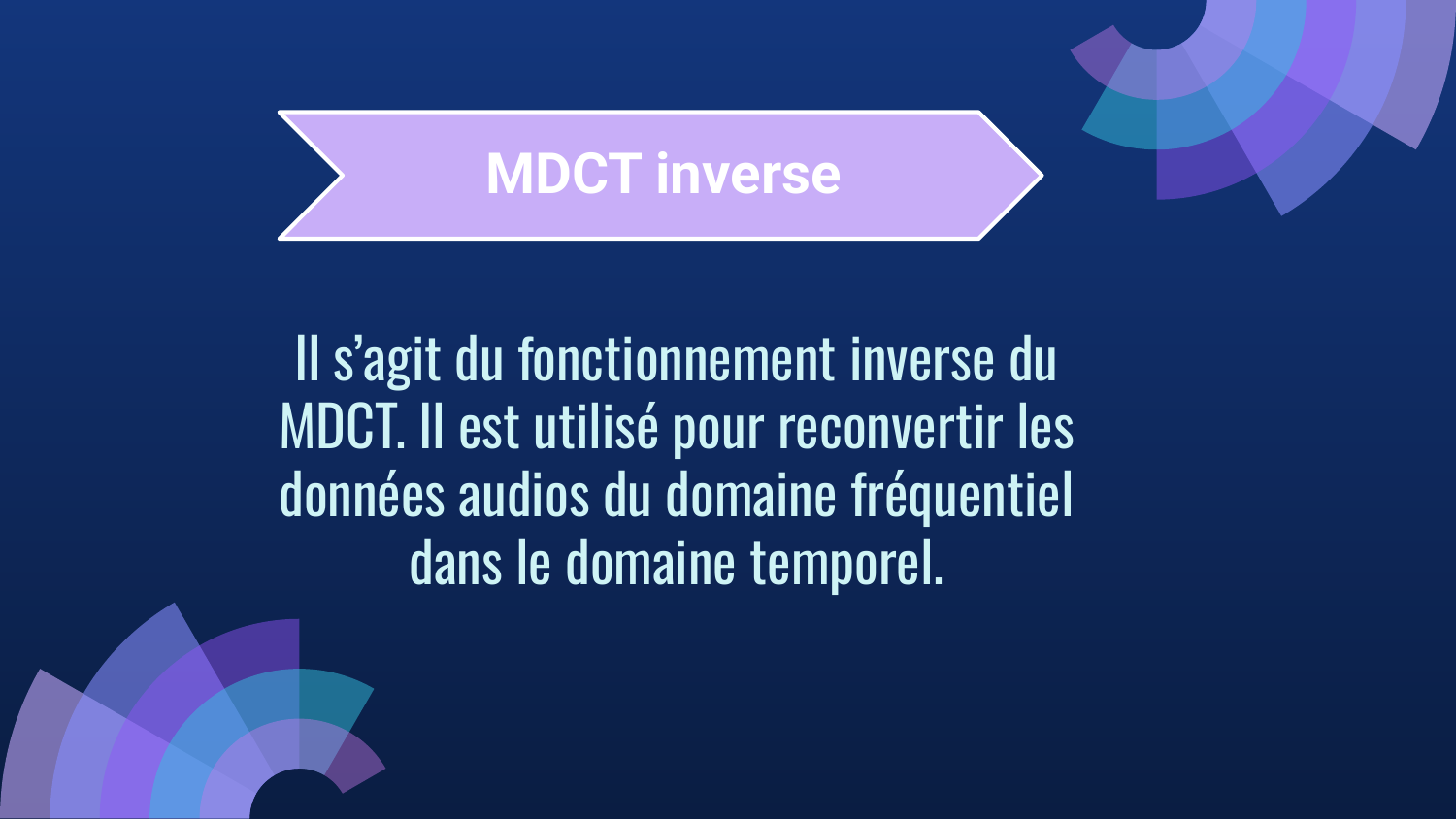

MDCT inverse
# Il s’agit du fonctionnement inverse du MDCT. Il est utilisé pour reconvertir les données audios du domaine fréquentiel dans le domaine temporel.